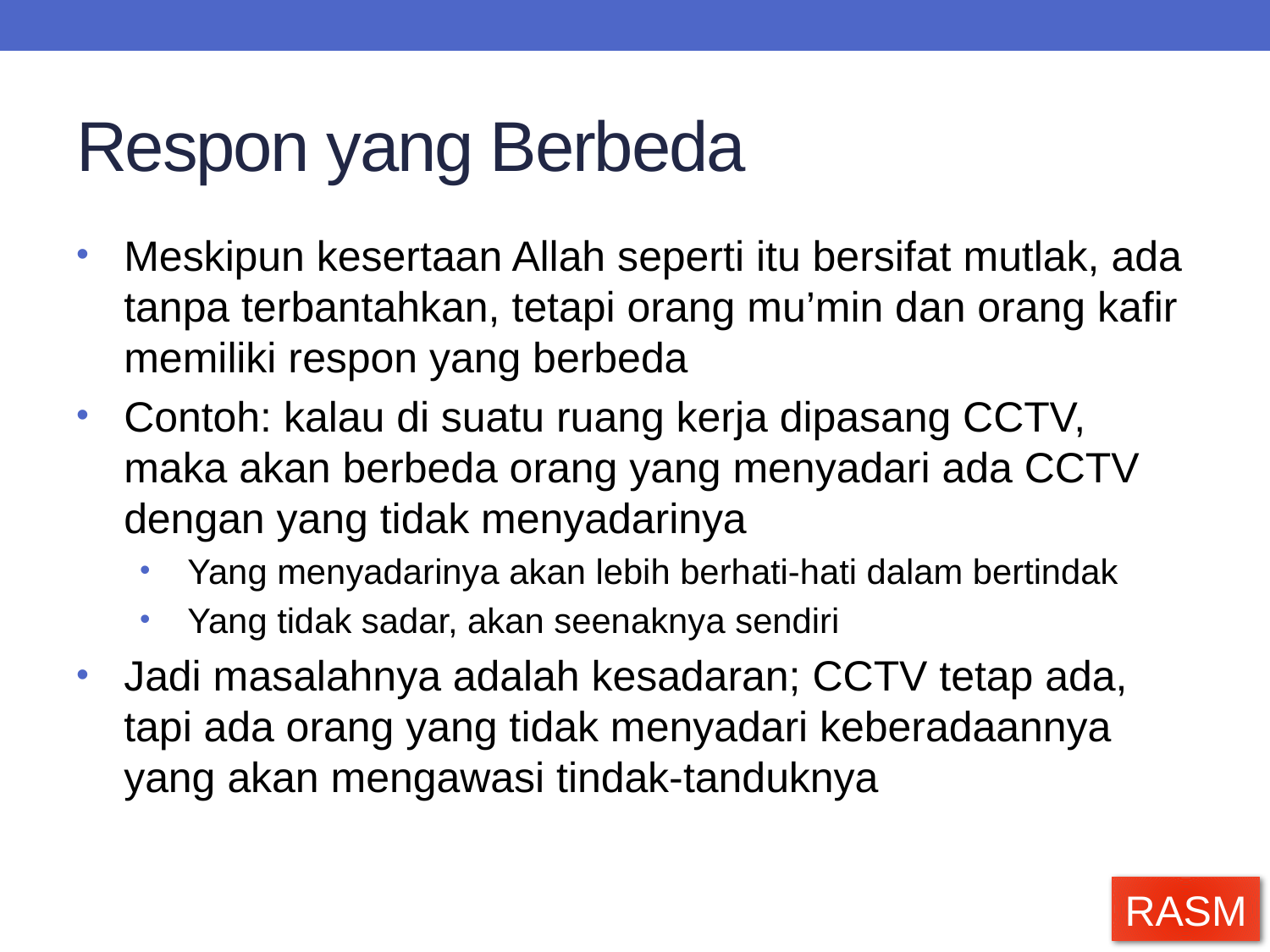

# Respon yang Berbeda
Meskipun kesertaan Allah seperti itu bersifat mutlak, ada tanpa terbantahkan, tetapi orang mu’min dan orang kafir memiliki respon yang berbeda
Contoh: kalau di suatu ruang kerja dipasang CCTV, maka akan berbeda orang yang menyadari ada CCTV dengan yang tidak menyadarinya
Yang menyadarinya akan lebih berhati-hati dalam bertindak
Yang tidak sadar, akan seenaknya sendiri
Jadi masalahnya adalah kesadaran; CCTV tetap ada, tapi ada orang yang tidak menyadari keberadaannya yang akan mengawasi tindak-tanduknya
RASM